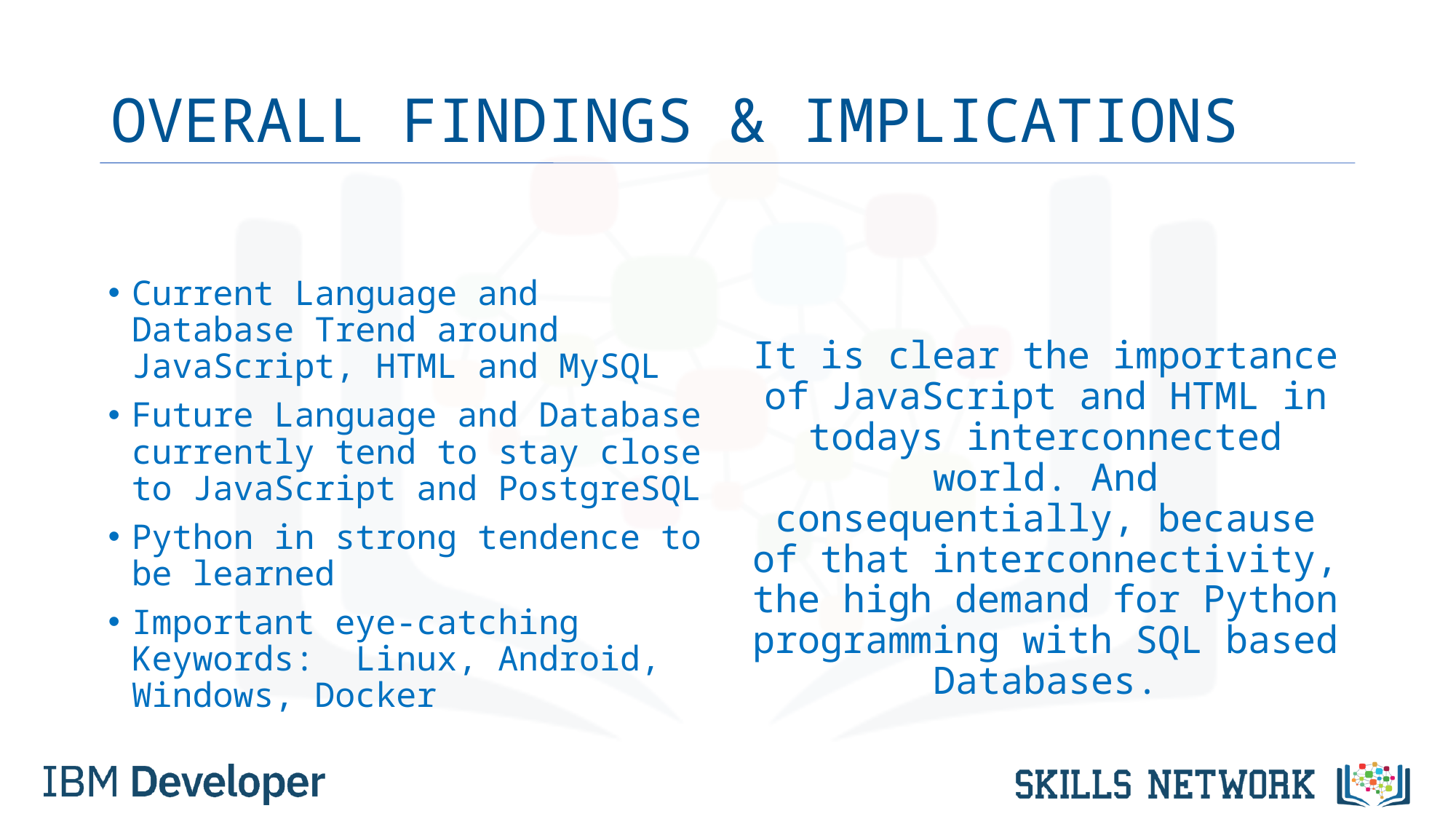

# OVERALL FINDINGS & IMPLICATIONS

Current Language and Database Trend around JavaScript, HTML and MySQL
Future Language and Database currently tend to stay close to JavaScript and PostgreSQL
Python in strong tendence to be learned
Important eye-catching Keywords:  Linux, Android, Windows, Docker

It is clear the importance of JavaScript and HTML in todays interconnected world. And consequentially, because of that interconnectivity, the high demand for Python programming with SQL based Databases.